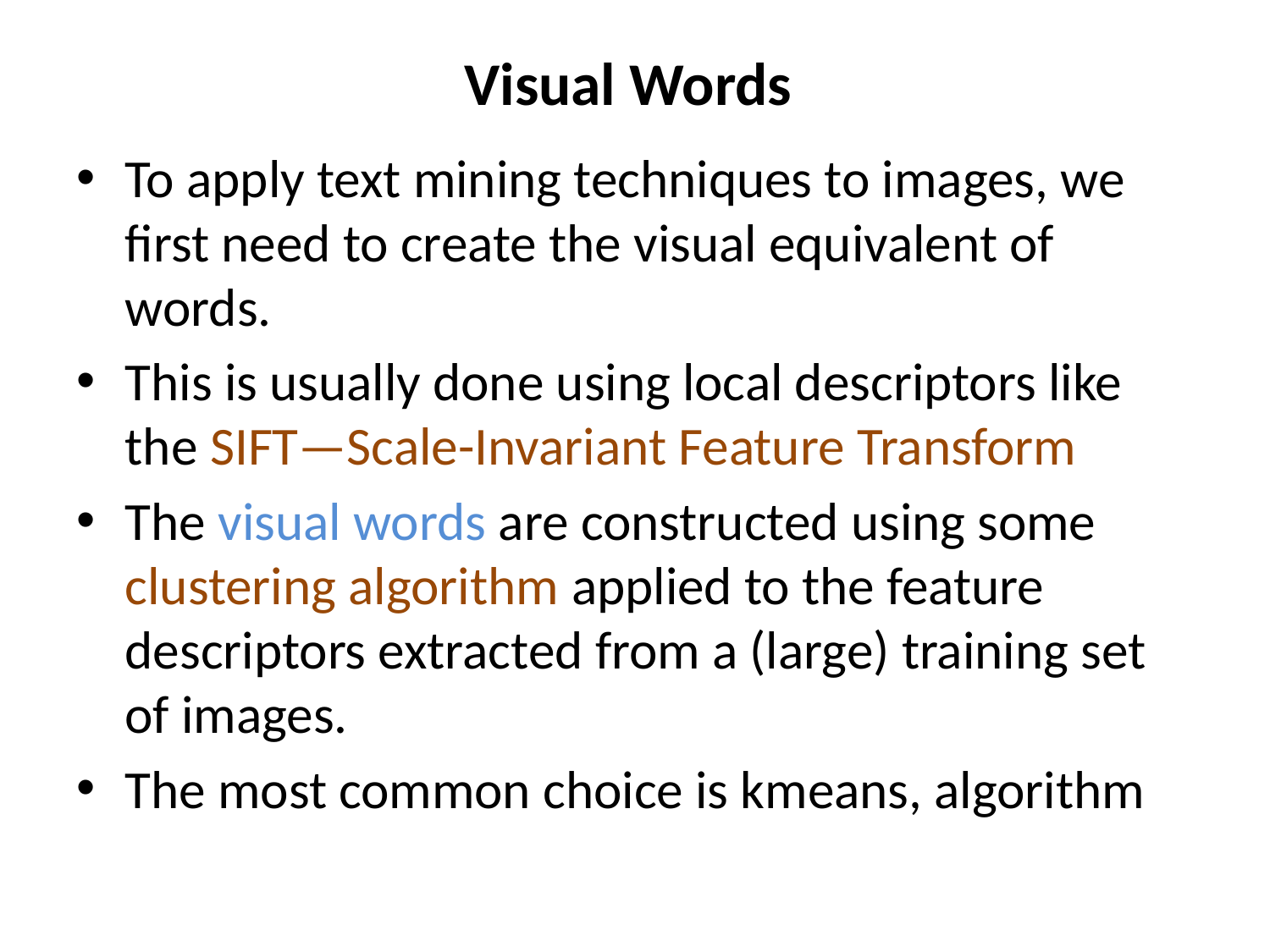

# Visual Words
To apply text mining techniques to images, we first need to create the visual equivalent of
words.
This is usually done using local descriptors like the SIFT—Scale-Invariant Feature Transform
The visual words are constructed using some clustering algorithm applied to the feature
descriptors extracted from a (large) training set of images.
The most common choice is kmeans, algorithm